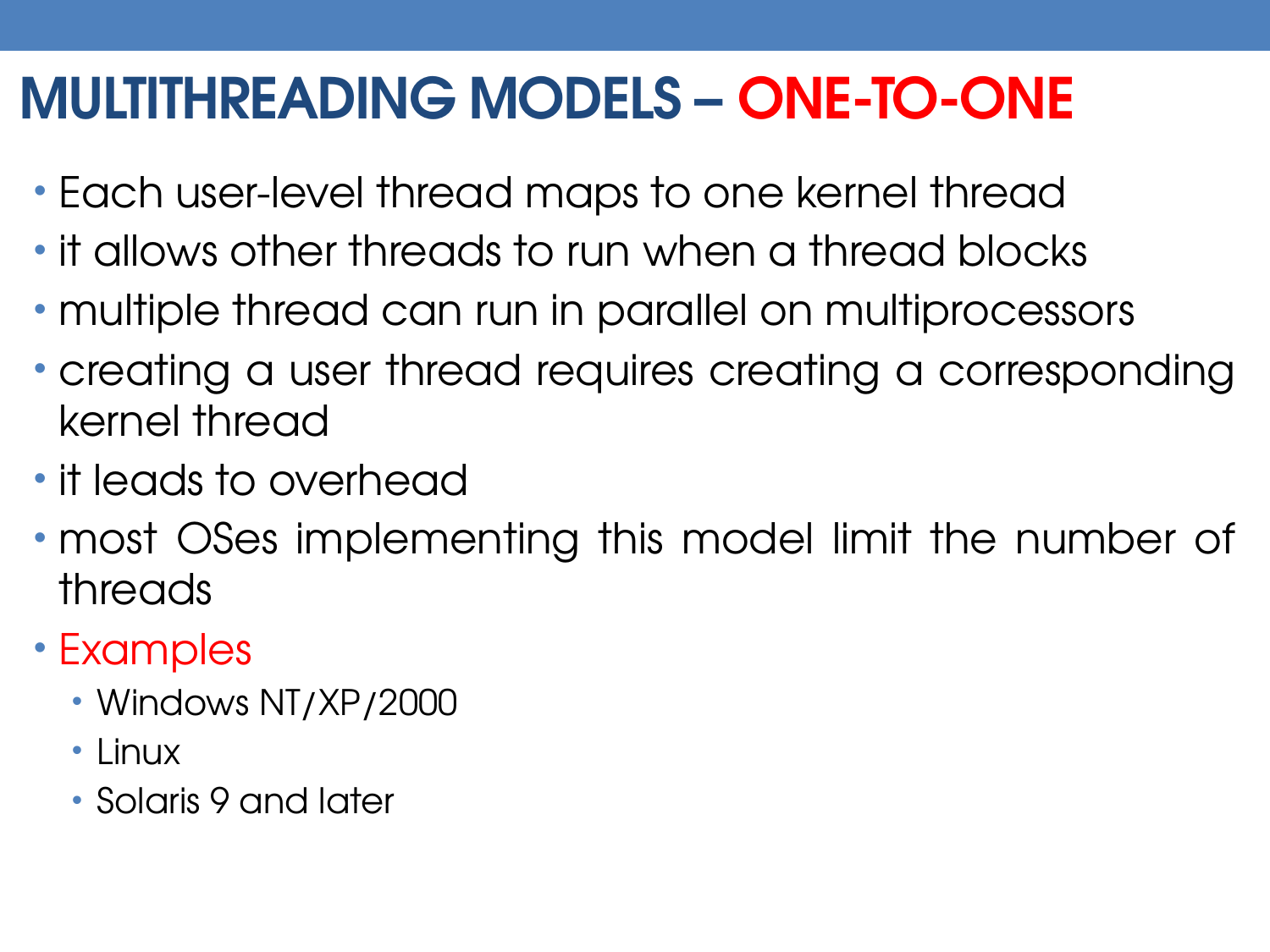

# MULTITHREADING MODELS – ONE-TO-ONE
Each user-level thread maps to one kernel thread
it allows other threads to run when a thread blocks
multiple thread can run in parallel on multiprocessors
creating a user thread requires creating a corresponding kernel thread
it leads to overhead
most OSes implementing this model limit the number of threads
Examples
Windows NT/XP/2000
Linux
Solaris 9 and later